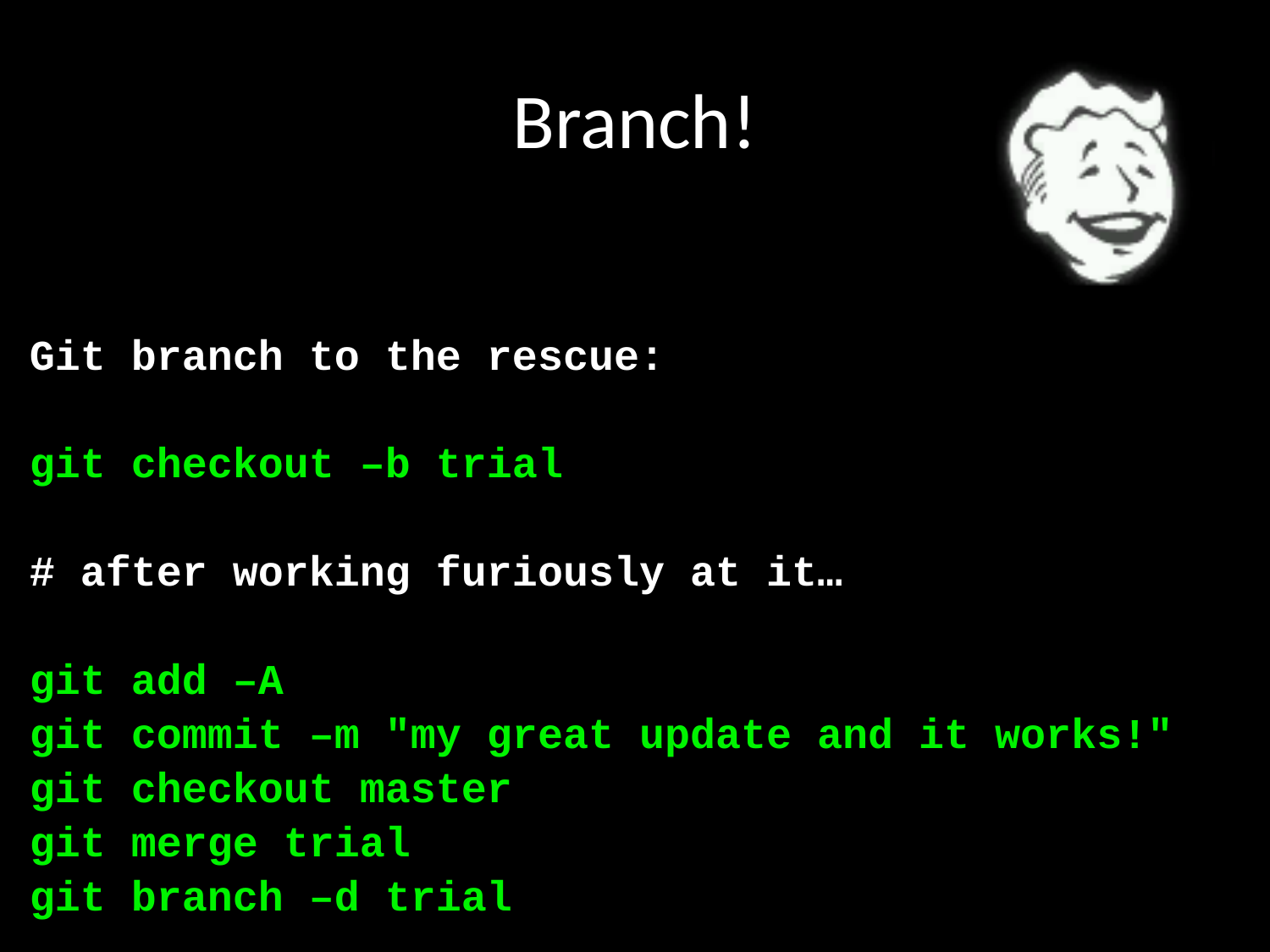

# Branch!

Git branch to the rescue:

git checkout –b trial

# after working furiously at it…

git add –A
git commit –m "my great update and it works!"
git checkout master
git merge trial
git branch –d trial